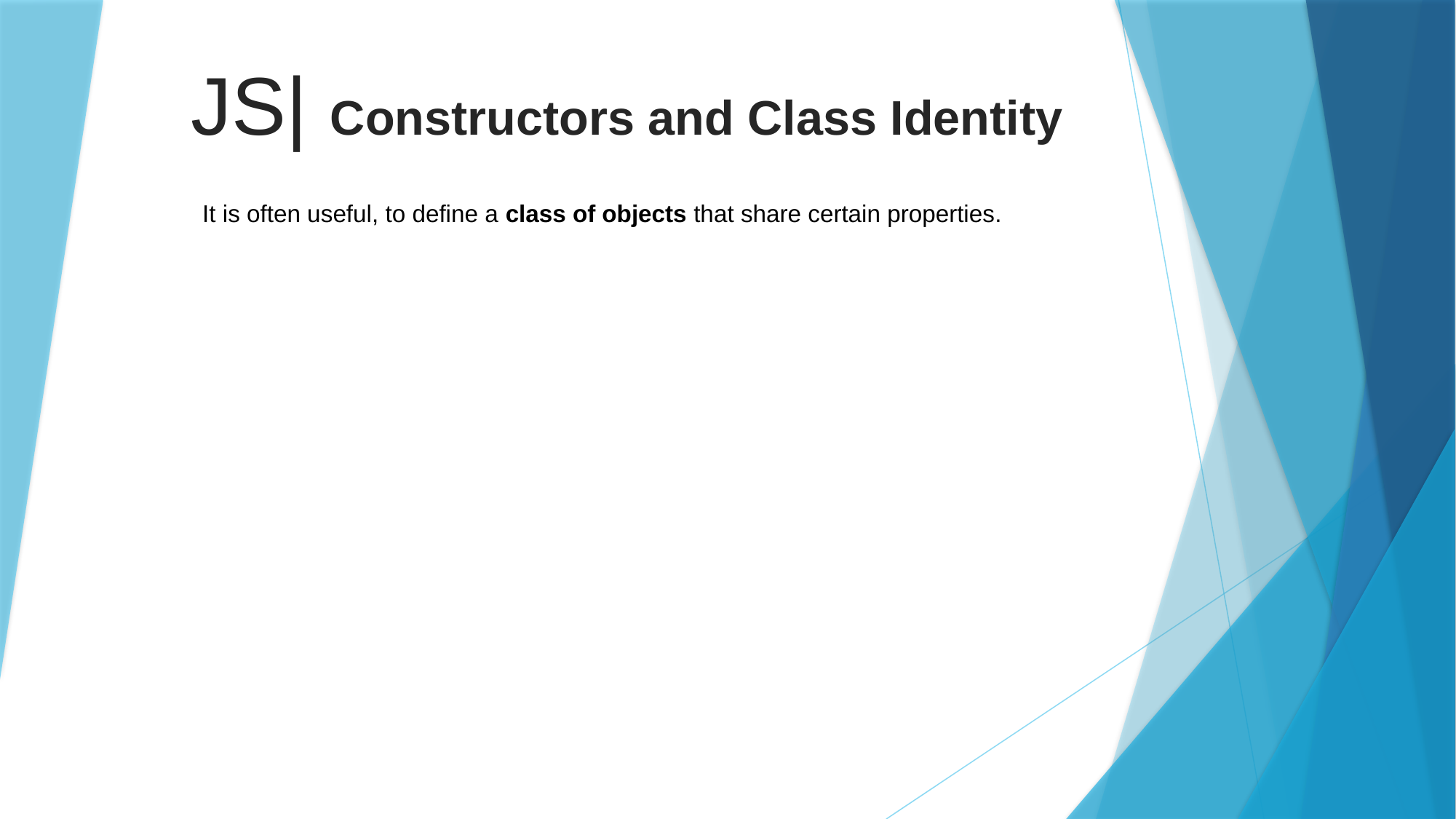

# JS| Constructors and Class Identity
It is often useful, to define a class of objects that share certain properties.